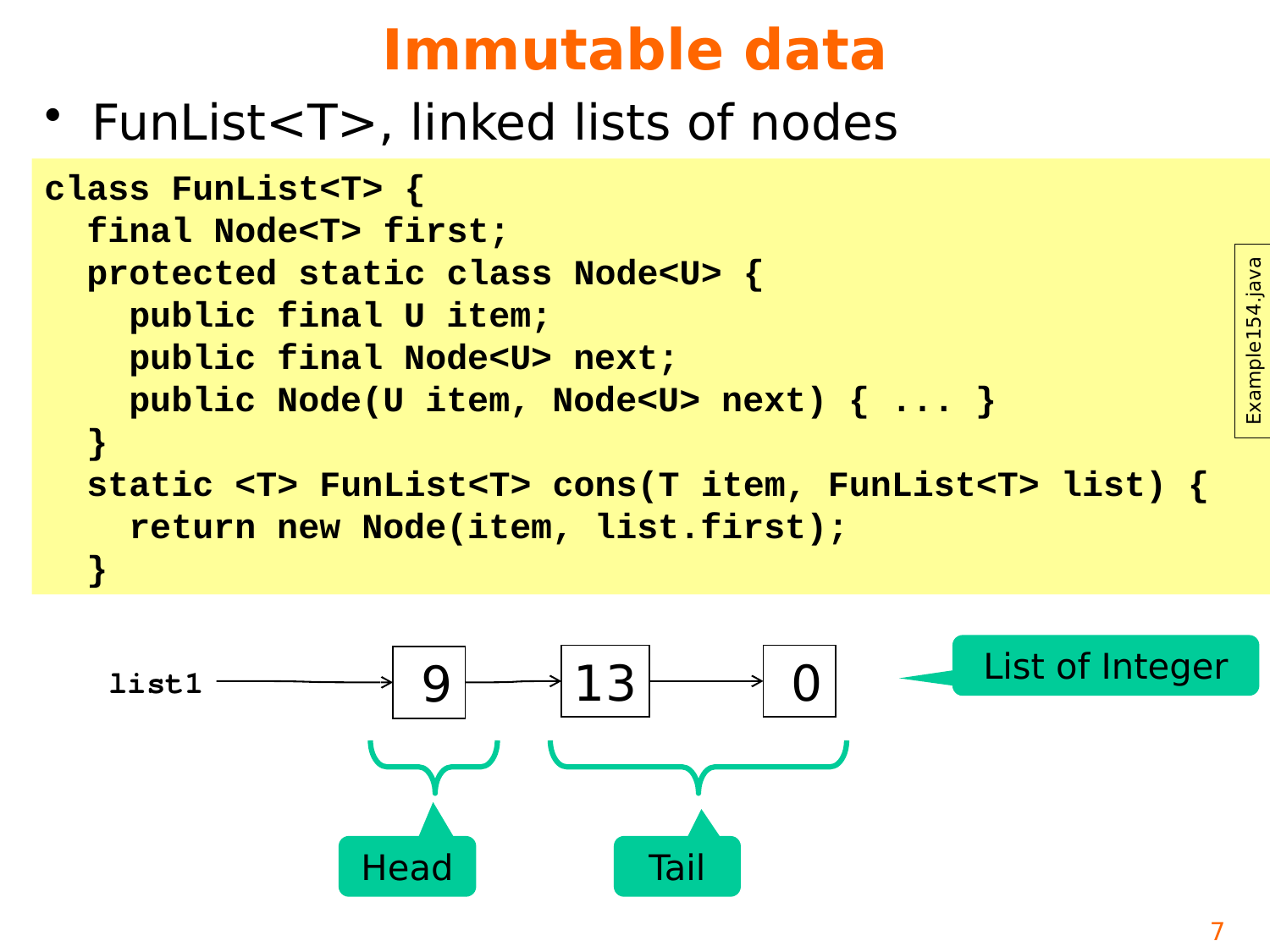

# Immutable data
FunList<T>, linked lists of nodes
class FunList<T> {
  final Node<T> first;
  protected static class Node<U> {
    public final U item;
    public final Node<U> next;
    public Node(U item, Node<U> next) { ... }
  }
  static <T> FunList<T> cons(T item, FunList<T> list) {
    return new Node(item, list.first);
  }
Example154.java

List of Integer
13
 0
 9
list1

Head
Tail
7